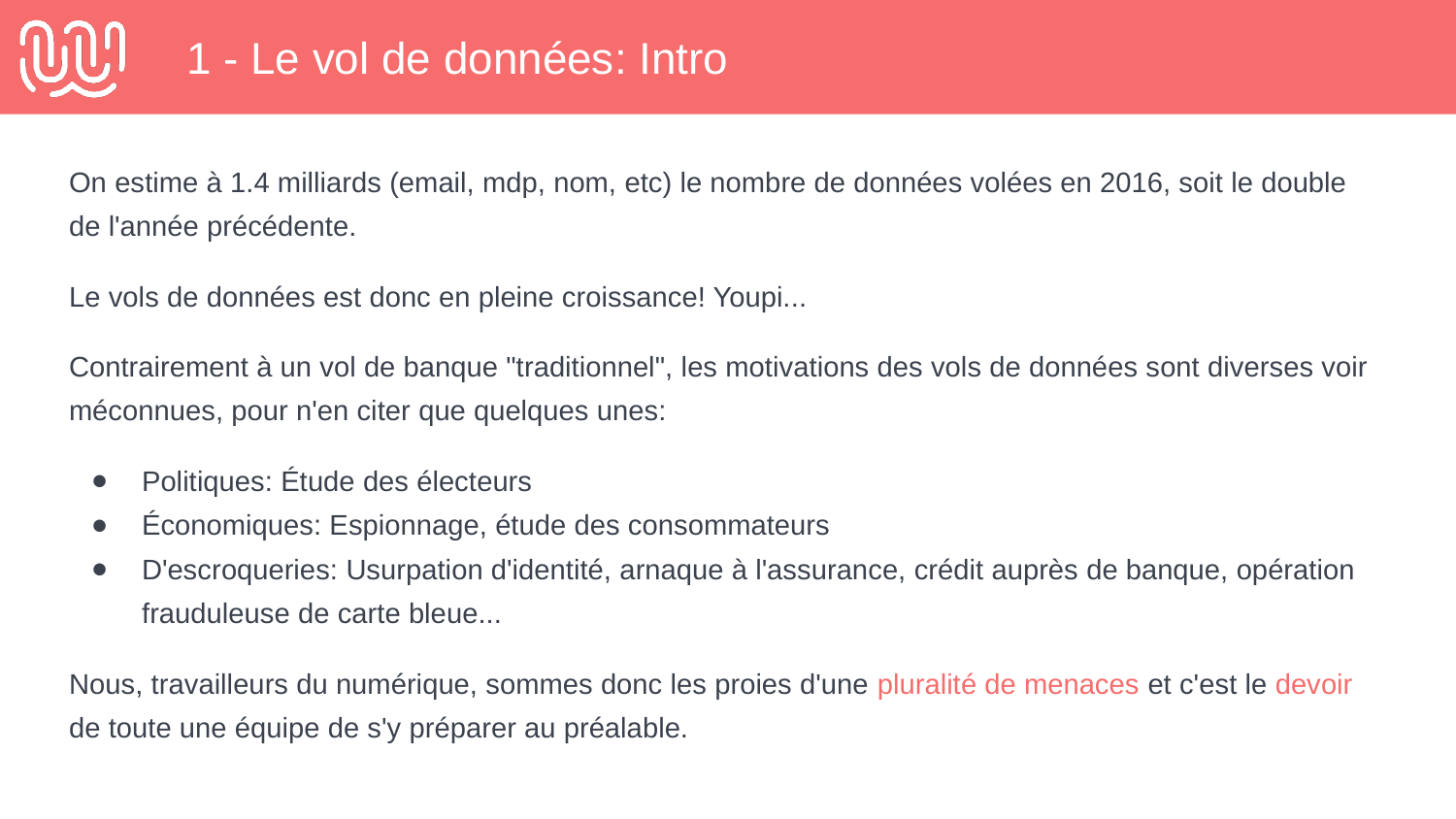

# 1 - Le vol de données: Intro
On estime à 1.4 milliards (email, mdp, nom, etc) le nombre de données volées en 2016, soit le double de l'année précédente.
Le vols de données est donc en pleine croissance! Youpi...
Contrairement à un vol de banque "traditionnel", les motivations des vols de données sont diverses voir méconnues, pour n'en citer que quelques unes:
Politiques: Étude des électeurs
Économiques: Espionnage, étude des consommateurs
D'escroqueries: Usurpation d'identité, arnaque à l'assurance, crédit auprès de banque, opération frauduleuse de carte bleue...
Nous, travailleurs du numérique, sommes donc les proies d'une pluralité de menaces et c'est le devoir de toute une équipe de s'y préparer au préalable.